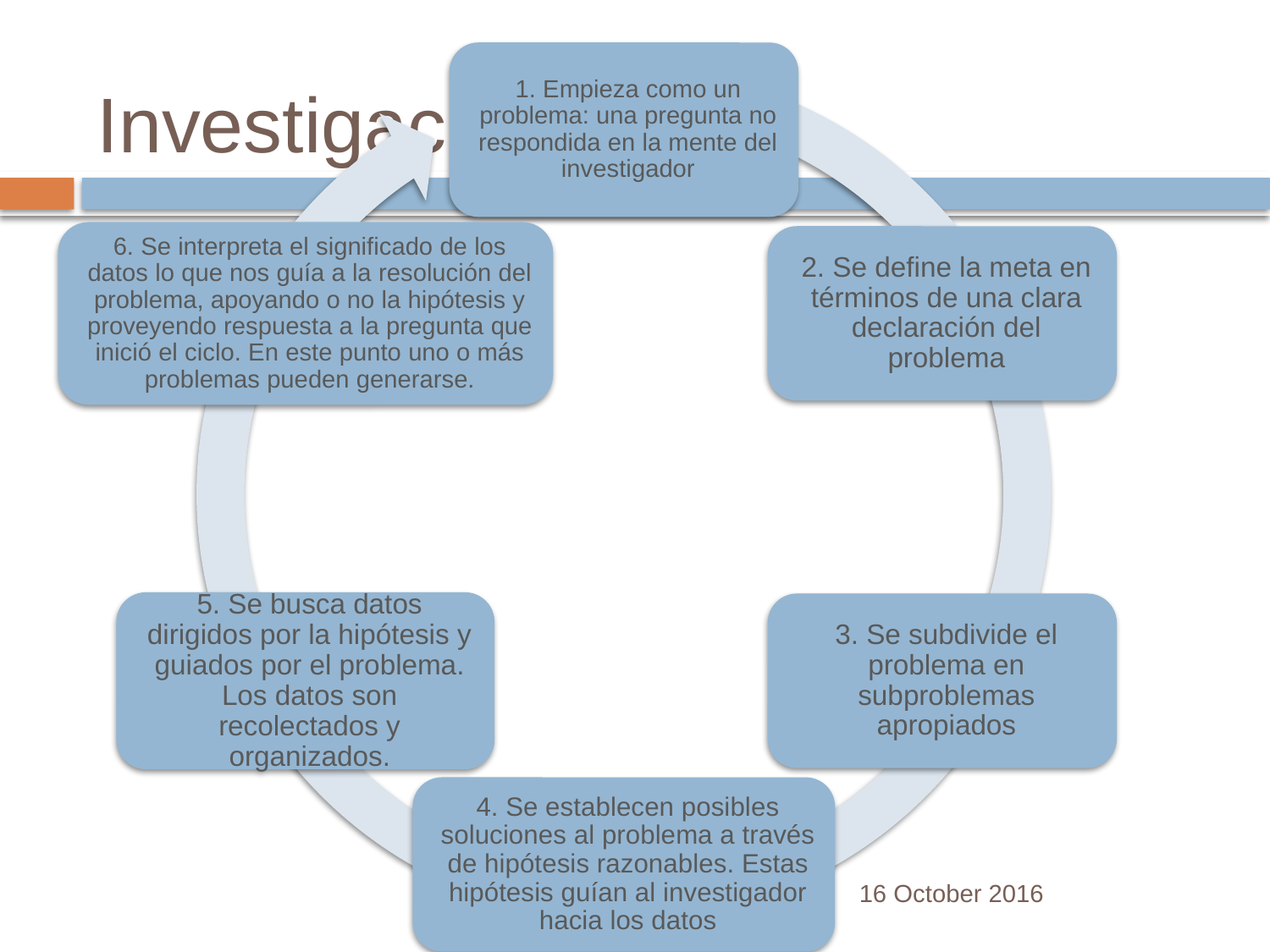

1. Empieza como un problema: una pregunta no respondida en la mente del investigador
2. Se define la meta en términos de una clara declaración del problema
3. Se subdivide el problema en subproblemas apropiados
4. Se establecen posibles soluciones al problema a través de hipótesis razonables. Estas hipótesis guían al investigador hacia los datos
5. Se busca datos dirigidos por la hipótesis y guiados por el problema. Los datos son recolectados y organizados.
6. Se interpreta el significado de los datos lo que nos guía a la resolución del problema, apoyando o no la hipótesis y proveyendo respuesta a la pregunta que inició el ciclo. En este punto uno o más problemas pueden generarse.
# Investigación -  ciclo
16 October 2016